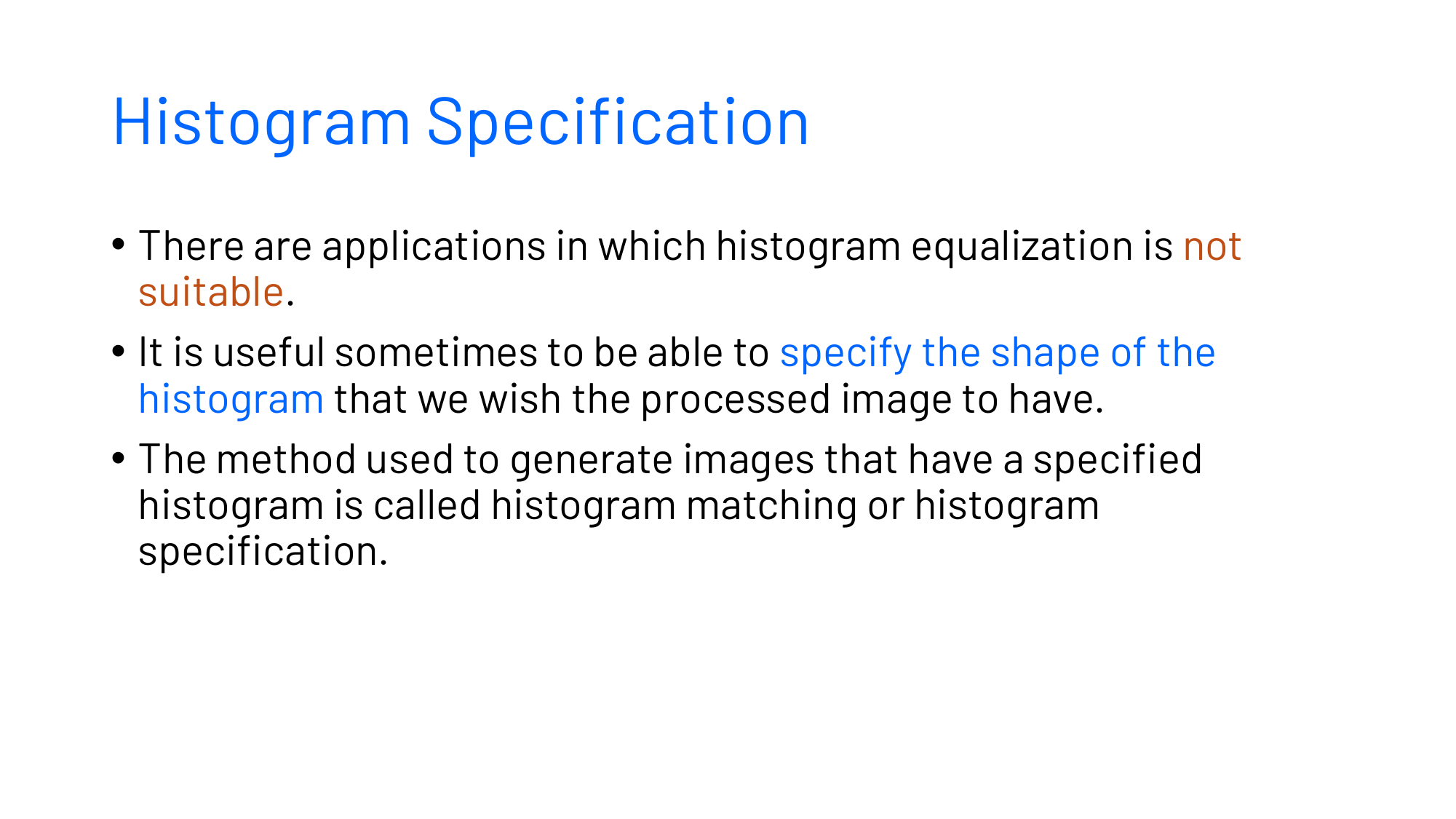

# Histogram Specification
There are applications in which histogram equalization is not suitable.
It is useful sometimes to be able to specify the shape of the histogram that we wish the processed image to have.
The method used to generate images that have a specified histogram is called histogram matching or histogram specification.